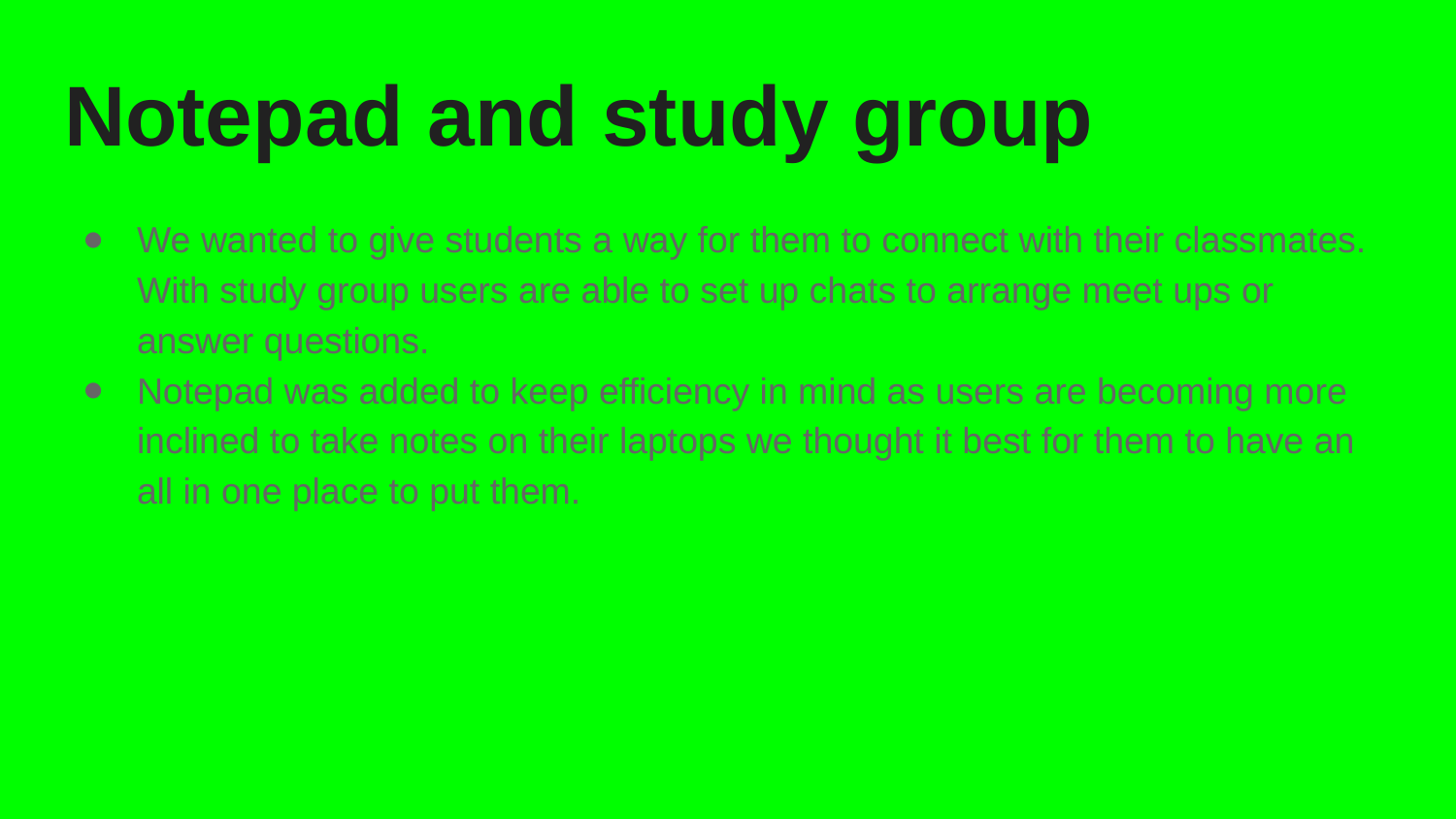

# Notepad and study group
We wanted to give students a way for them to connect with their classmates. With study group users are able to set up chats to arrange meet ups or answer questions.
Notepad was added to keep efficiency in mind as users are becoming more inclined to take notes on their laptops we thought it best for them to have an all in one place to put them.